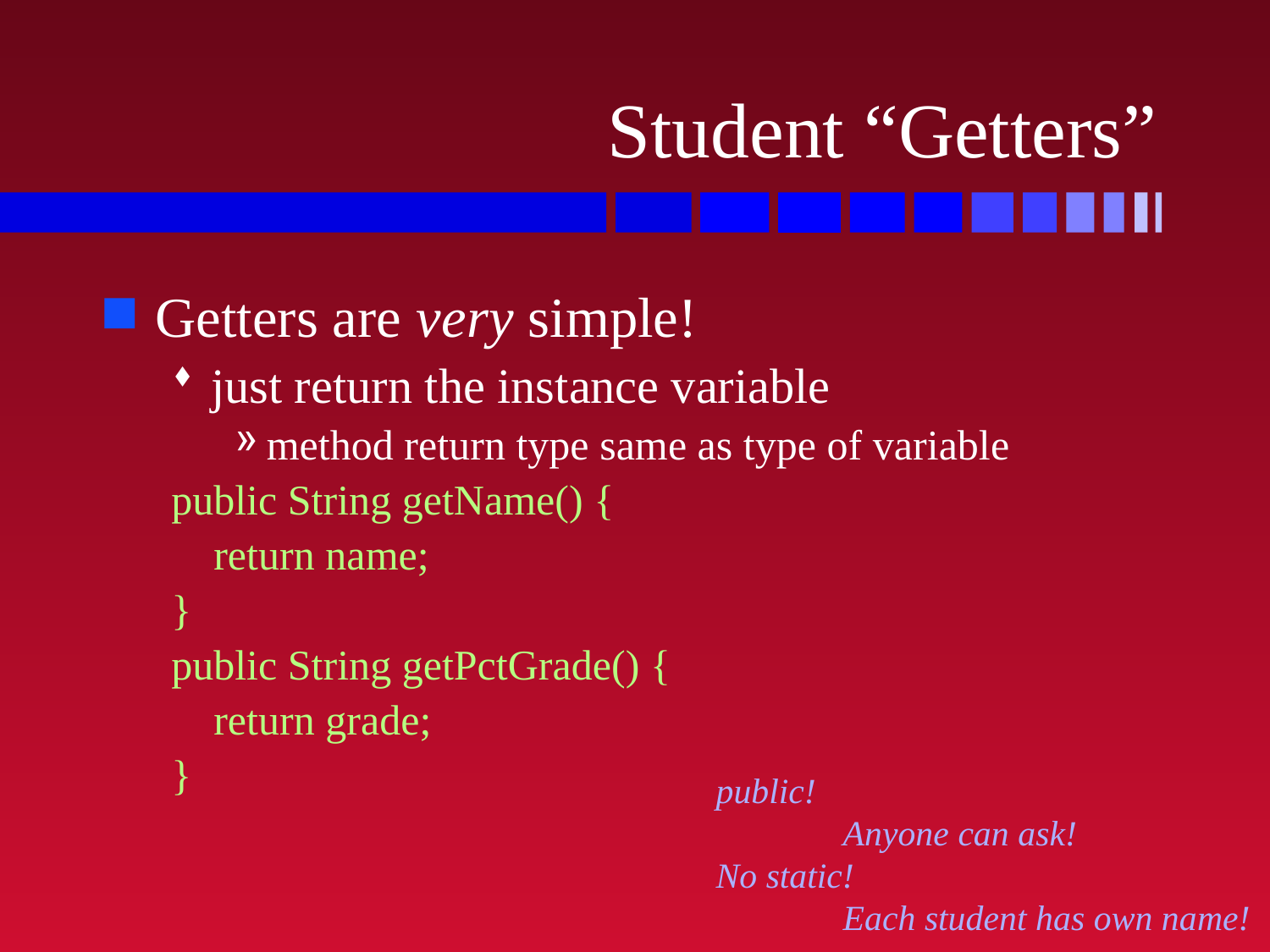

# Student “Getters”
Getters are very simple!
just return the instance variable
method return type same as type of variable
public String getName() {
    return name;
}
public String getPctGrade() {
    return grade;
}
public!
	Anyone can ask!
No static!
	Each student has own name!